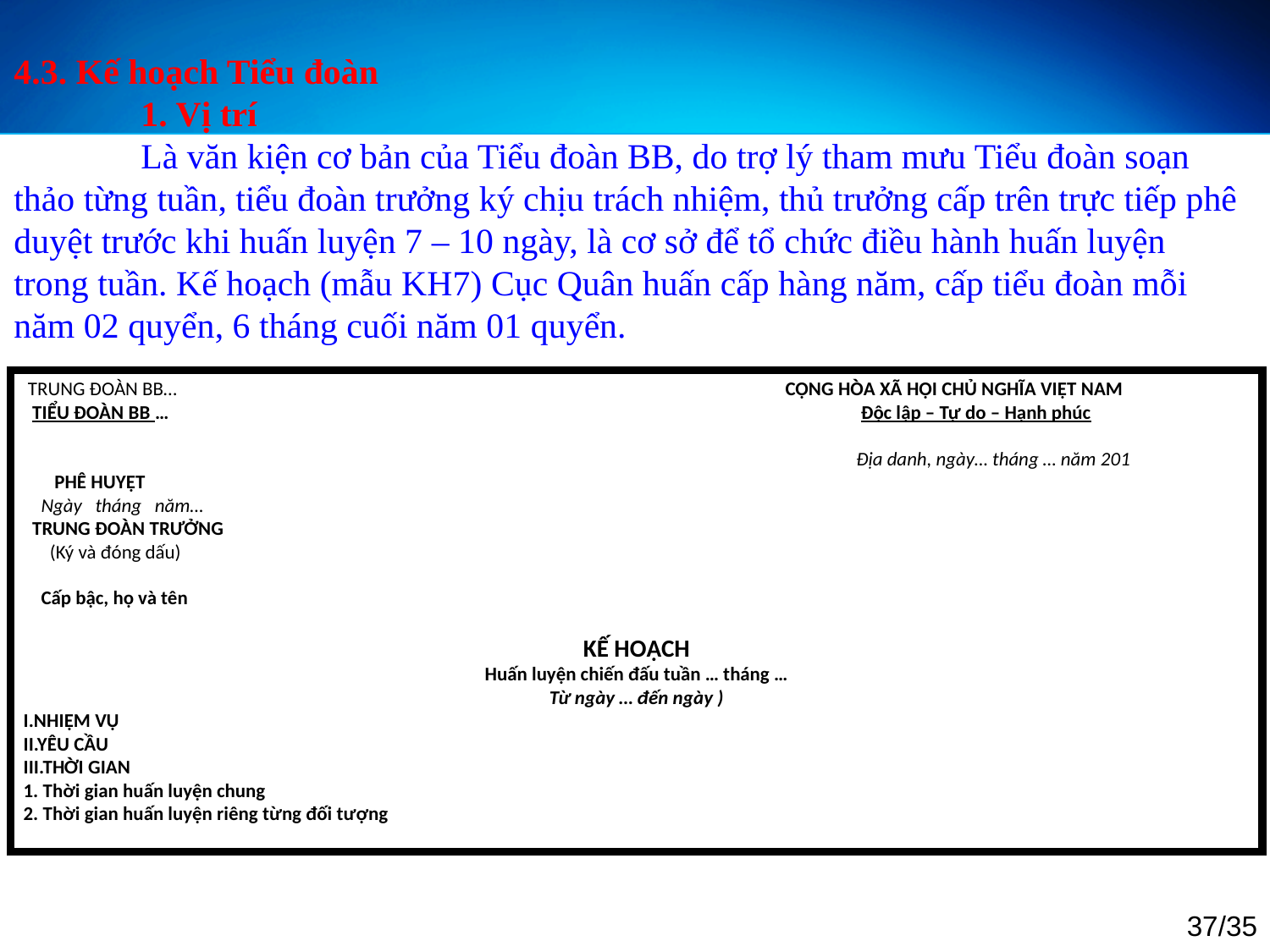

4.3. Kế hoạch Tiểu đoàn
	1. Vị trí
	Là văn kiện cơ bản của Tiểu đoàn BB, do trợ lý tham mưu Tiểu đoàn soạn thảo từng tuần, tiểu đoàn trưởng ký chịu trách nhiệm, thủ trưởng cấp trên trực tiếp phê duyệt trước khi huấn luyện 7 – 10 ngày, là cơ sở để tổ chức điều hành huấn luyện trong tuần. Kế hoạch (mẫu KH7) Cục Quân huấn cấp hàng năm, cấp tiểu đoàn mỗi năm 02 quyển, 6 tháng cuối năm 01 quyển.
 TRUNG ĐOÀN BB…					CỘNG HÒA XÃ HỘI CHỦ NGHĨA VIỆT NAM
  TIỂU ĐOÀN BB …					                 Độc lập – Tự do – Hạnh phúc

					                 	                Địa danh, ngày… tháng … năm 201
       PHÊ HUYỆT
    Ngày   tháng   năm…
  TRUNG ĐOÀN TRƯỞNG
      (Ký và đóng dấu)

    Cấp bậc, họ và tên

KẾ HOẠCH
Huấn luyện chiến đấu tuần … tháng …
Từ ngày … đến ngày )
I.NHIỆM VỤ
II.YÊU CẦU
III.THỜI GIAN
1. Thời gian huấn luyện chung
2. Thời gian huấn luyện riêng từng đối tượng

37/35